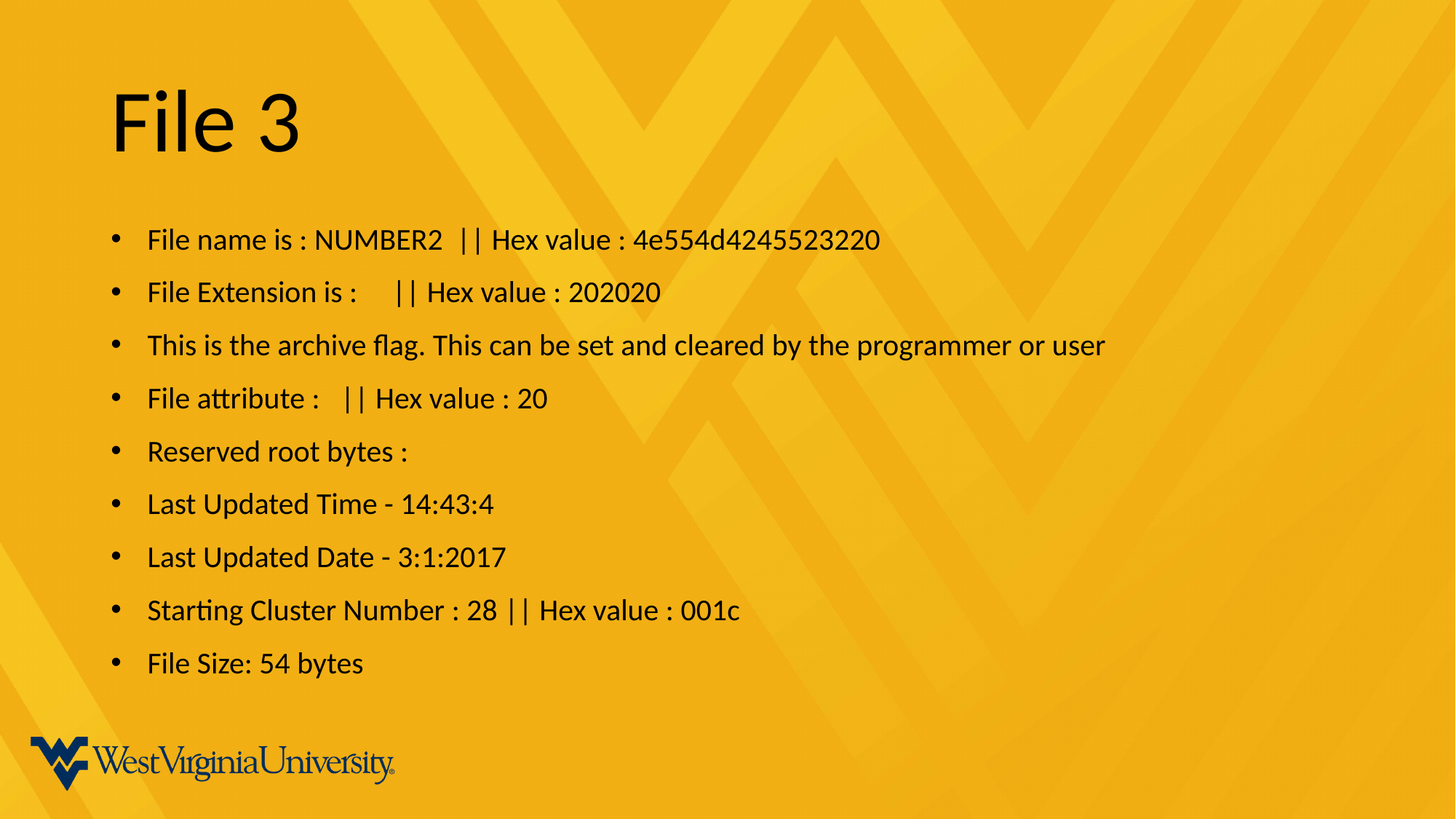

# File 3
File name is : NUMBER2  || Hex value : 4e554d4245523220
File Extension is :     || Hex value : 202020
This is the archive flag. This can be set and cleared by the programmer or user
File attribute :   || Hex value : 20
Reserved root bytes :
Last Updated Time - 14:43:4
Last Updated Date - 3:1:2017
Starting Cluster Number : 28 || Hex value : 001c
File Size: 54 bytes